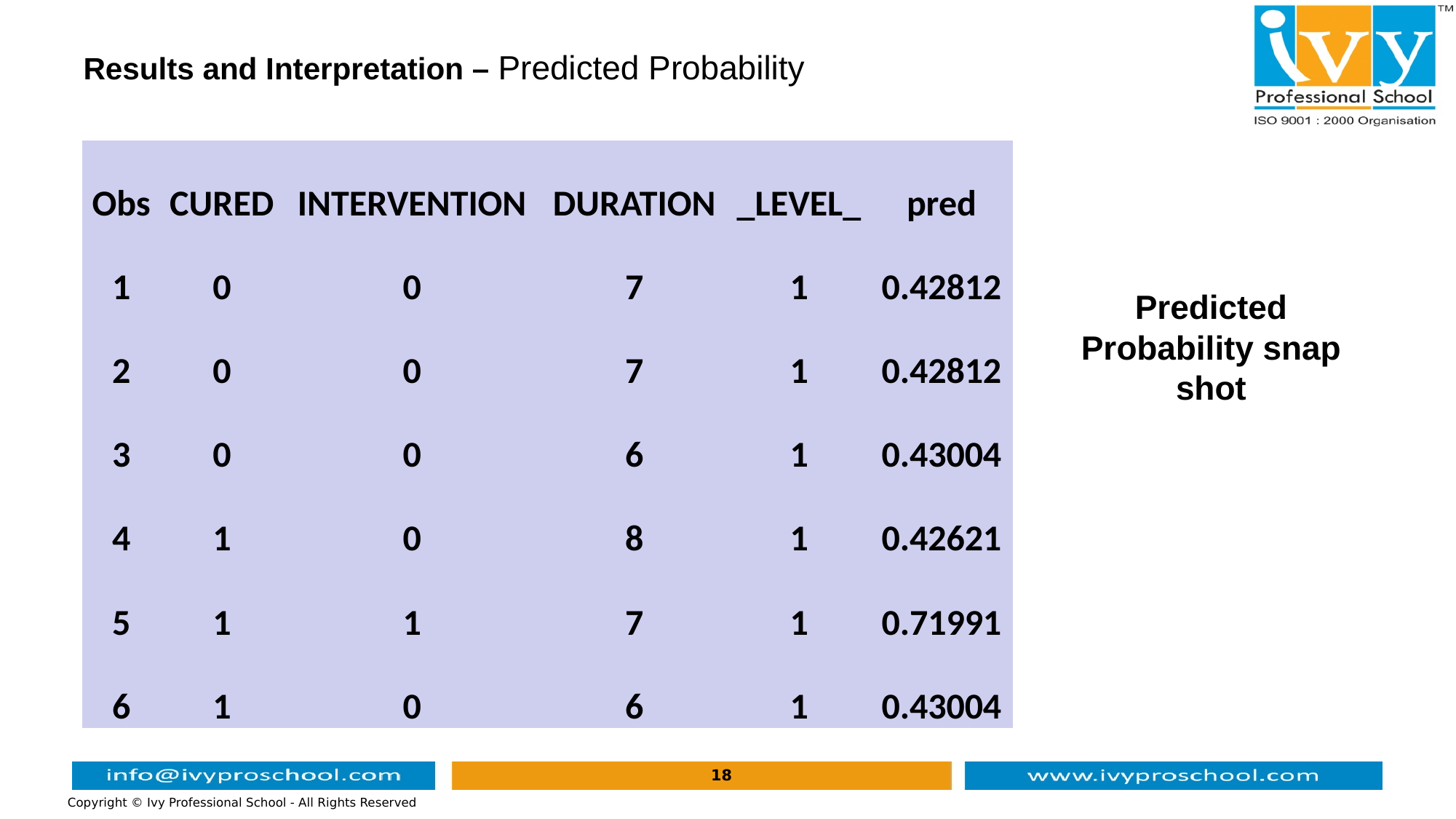

# Results and Interpretation – Predicted Probability
| Obs | CURED | INTERVENTION | DURATION | \_LEVEL\_ | pred |
| --- | --- | --- | --- | --- | --- |
| 1 | 0 | 0 | 7 | 1 | 0.42812 |
| 2 | 0 | 0 | 7 | 1 | 0.42812 |
| 3 | 0 | 0 | 6 | 1 | 0.43004 |
| 4 | 1 | 0 | 8 | 1 | 0.42621 |
| 5 | 1 | 1 | 7 | 1 | 0.71991 |
| 6 | 1 | 0 | 6 | 1 | 0.43004 |
Predicted Probability snap shot